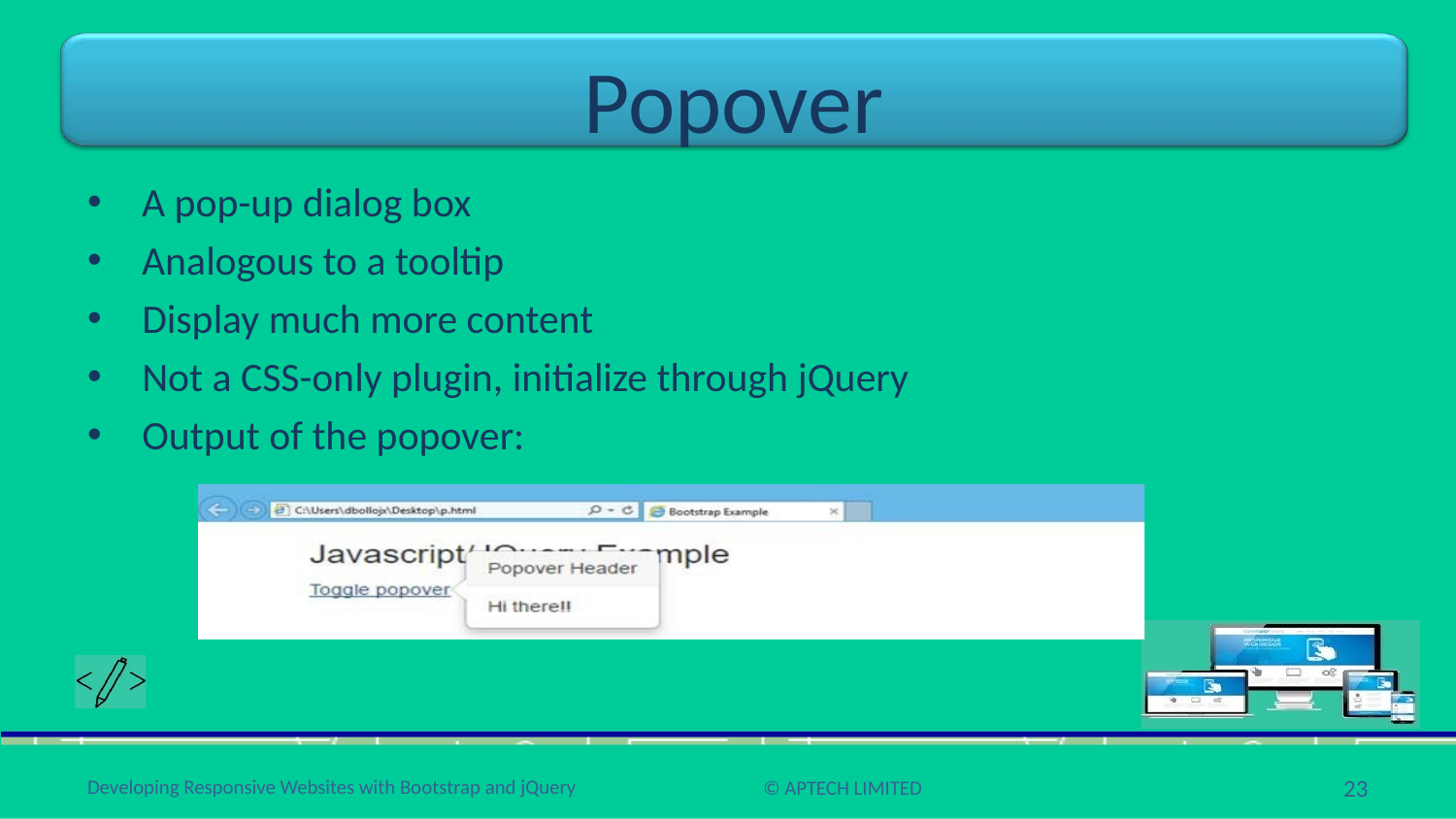

# Popover
A pop-up dialog box
Analogous to a tooltip
Display much more content
Not a CSS-only plugin, initialize through jQuery
Output of the popover:

23
Developing Responsive Websites with Bootstrap and jQuery
© APTECH LIMITED